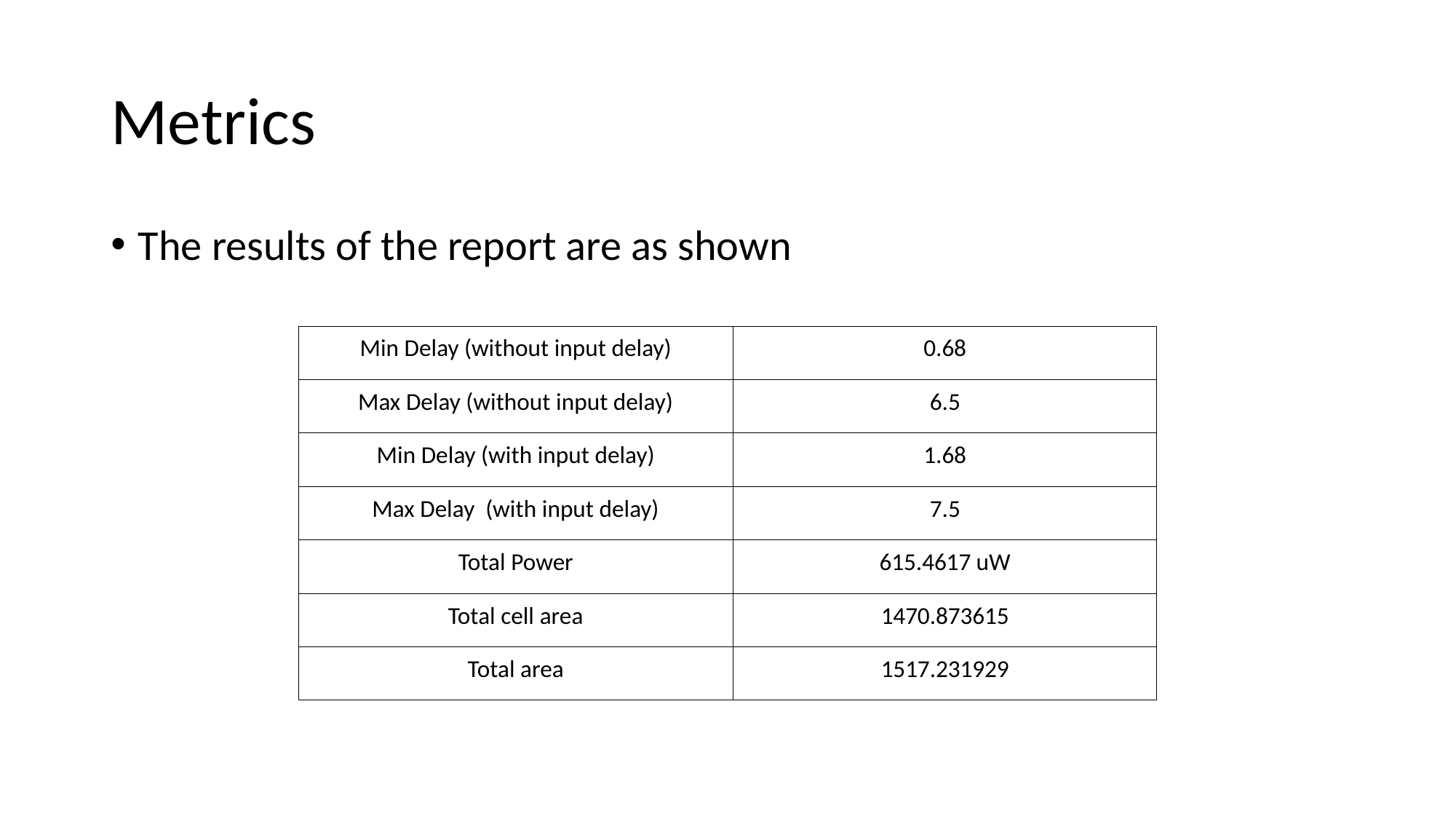

# Metrics
The results of the report are as shown

| Min Delay (without input delay) | 0.68 |
| --- | --- |
| Max Delay (without input delay) | 6.5 |
| Min Delay (with input delay) | 1.68 |
| Max Delay (with input delay) | 7.5 |
| Total Power | 615.4617 uW |
| Total cell area | 1470.873615 |
| Total area | 1517.231929 |